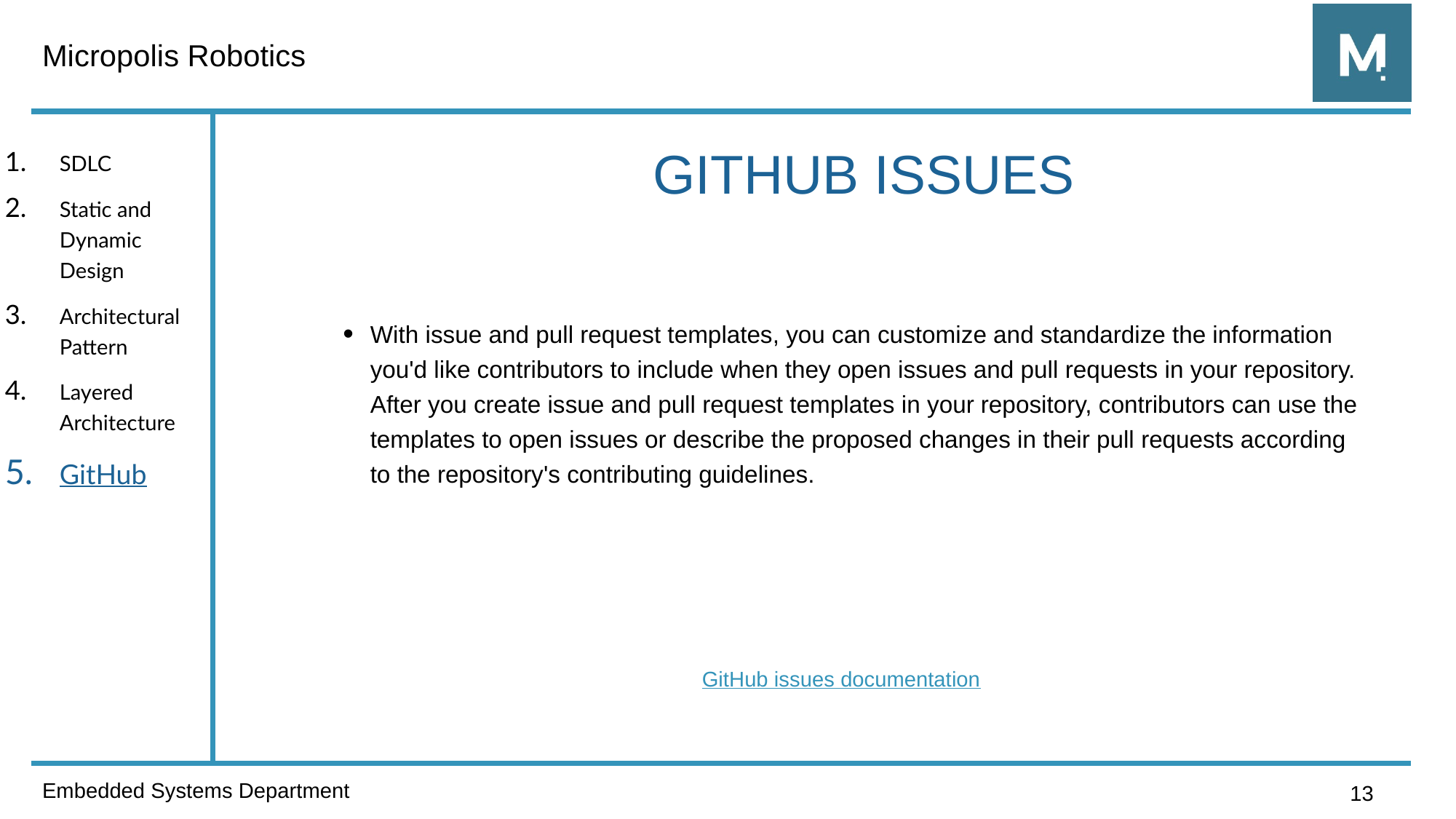

# GitHub issues
SDLC
Static and Dynamic Design
Architectural Pattern
Layered Architecture
GitHub

With issue and pull request templates, you can customize and standardize the information you'd like contributors to include when they open issues and pull requests in your repository. After you create issue and pull request templates in your repository, contributors can use the templates to open issues or describe the proposed changes in their pull requests according to the repository's contributing guidelines.

GitHub issues documentation